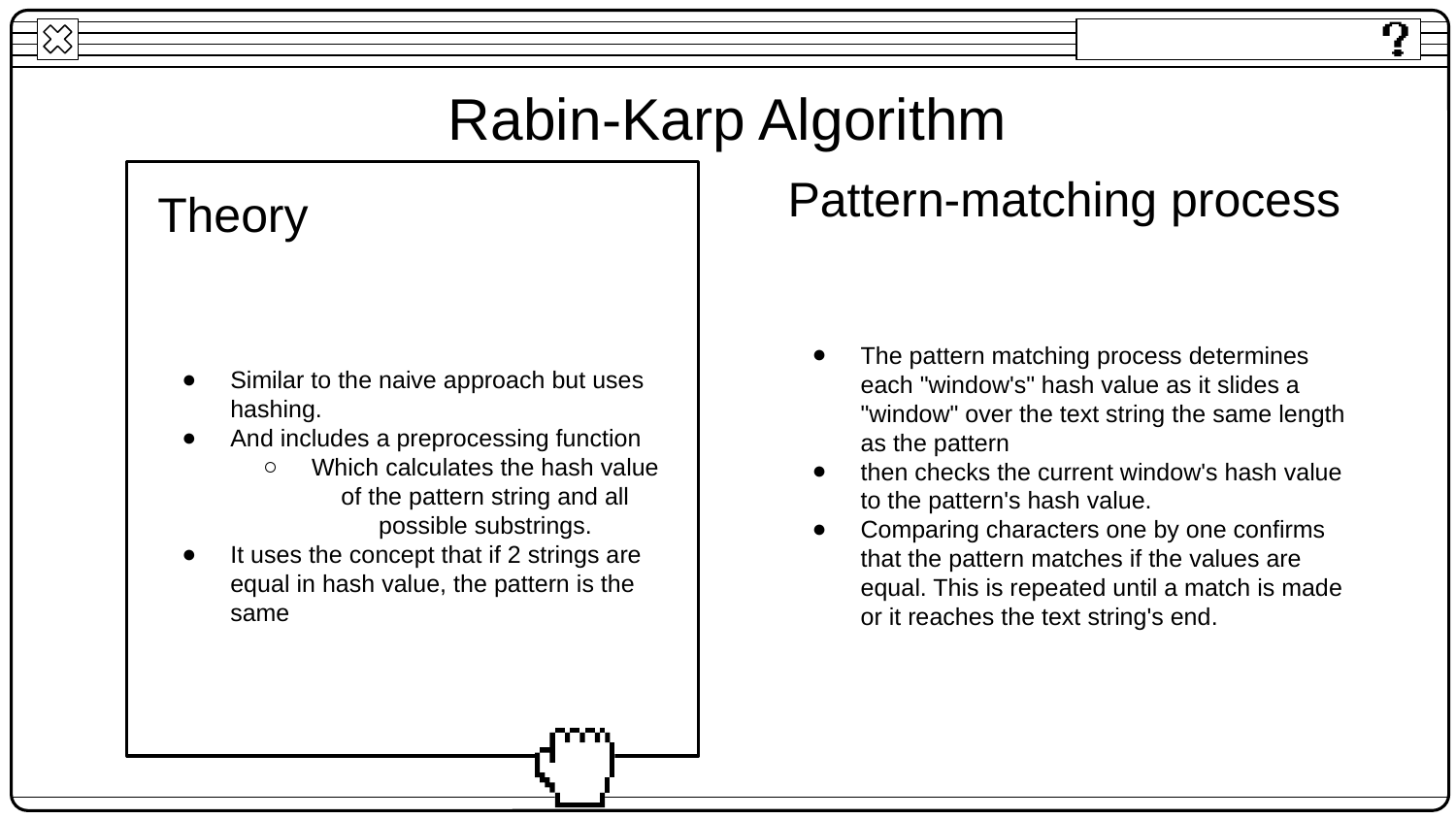

# Rabin-Karp Algorithm

Pattern-matching process
Theory
The pattern matching process determines each "window's" hash value as it slides a "window" over the text string the same length as the pattern
then checks the current window's hash value to the pattern's hash value.
Comparing characters one by one confirms that the pattern matches if the values are equal. This is repeated until a match is made or it reaches the text string's end.
Similar to the naive approach but uses hashing.
And includes a preprocessing function
Which calculates the hash value of the pattern string and all possible substrings.
It uses the concept that if 2 strings are equal in hash value, the pattern is the same